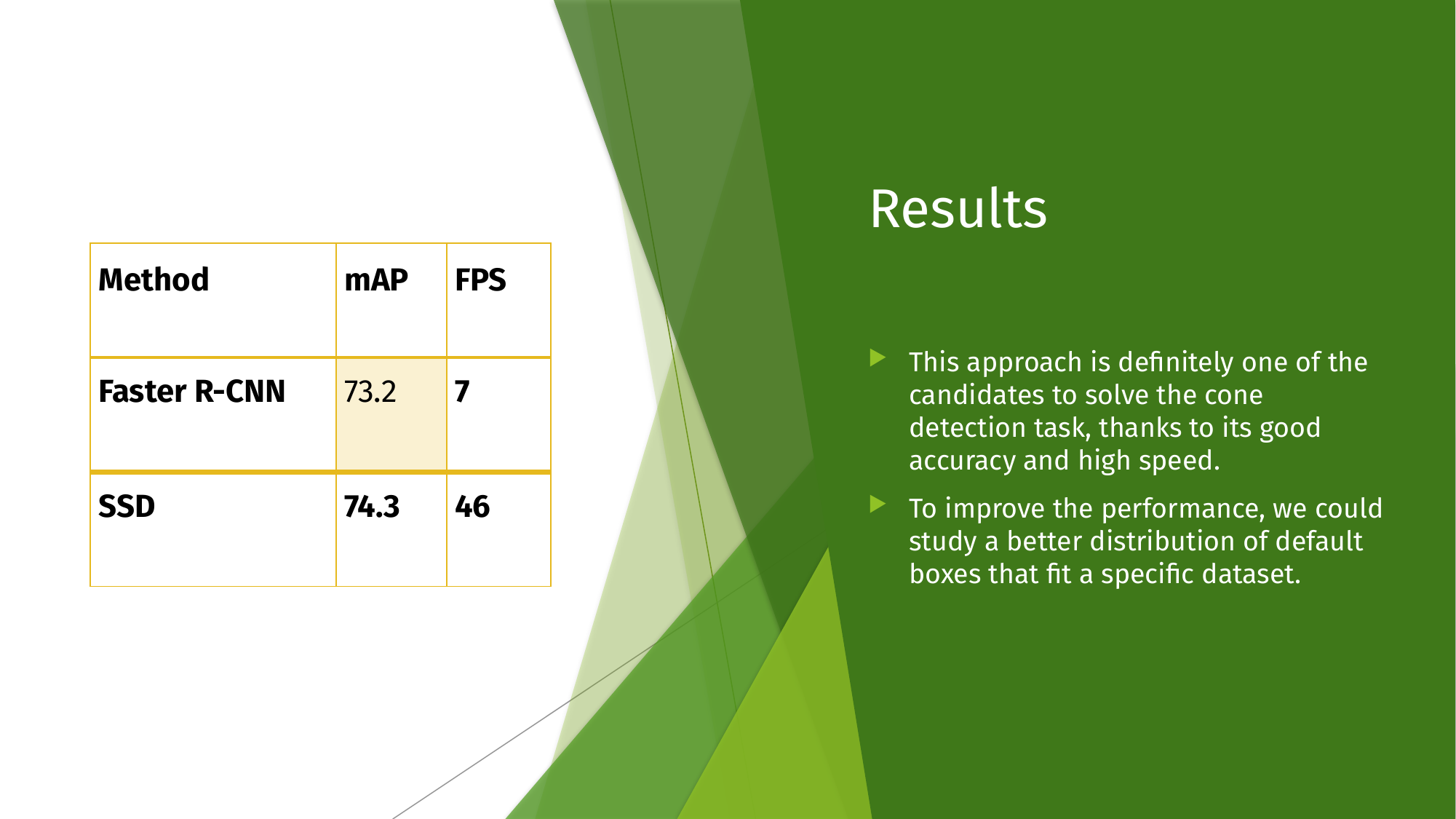

# Results
| Method | mAP | FPS |
| --- | --- | --- |
| Faster R-CNN | 73.2 | 7 |
| SSD | 74.3 | 46 |
This approach is definitely one of the candidates to solve the cone detection task, thanks to its good accuracy and high speed.
To improve the performance, we could study a better distribution of default boxes that fit a specific dataset.